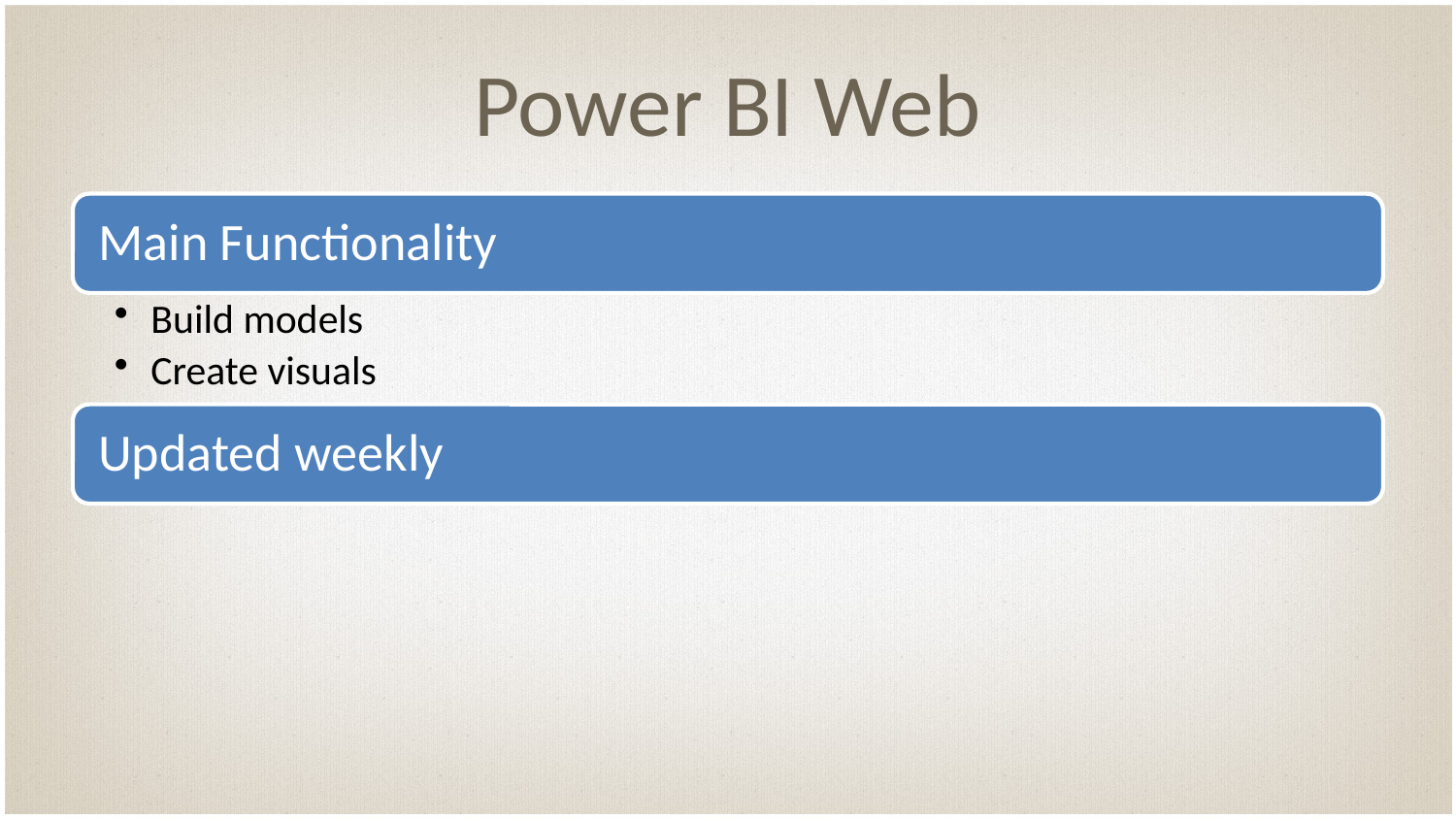

# Power BI Web
Main Functionality
Build models
Create visuals
Updated weekly